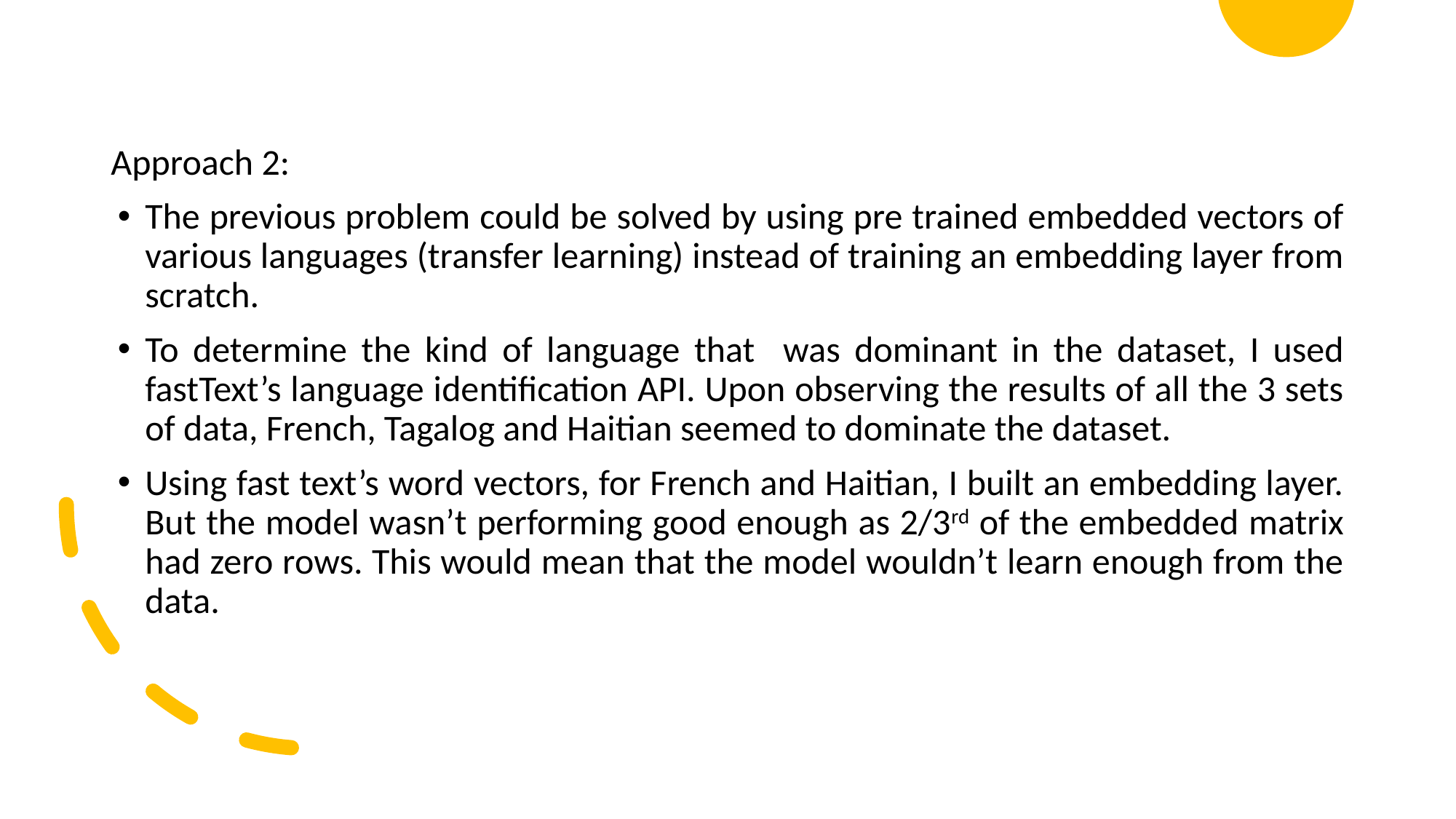

Approach 2:
The previous problem could be solved by using pre trained embedded vectors of various languages (transfer learning) instead of training an embedding layer from scratch.
To determine the kind of language that  was dominant in the dataset, I used fastText’s language identification API. Upon observing the results of all the 3 sets of data, French, Tagalog and Haitian seemed to dominate the dataset.
Using fast text’s word vectors, for French and Haitian, I built an embedding layer. But the model wasn’t performing good enough as 2/3rd of the embedded matrix had zero rows. This would mean that the model wouldn’t learn enough from the data.